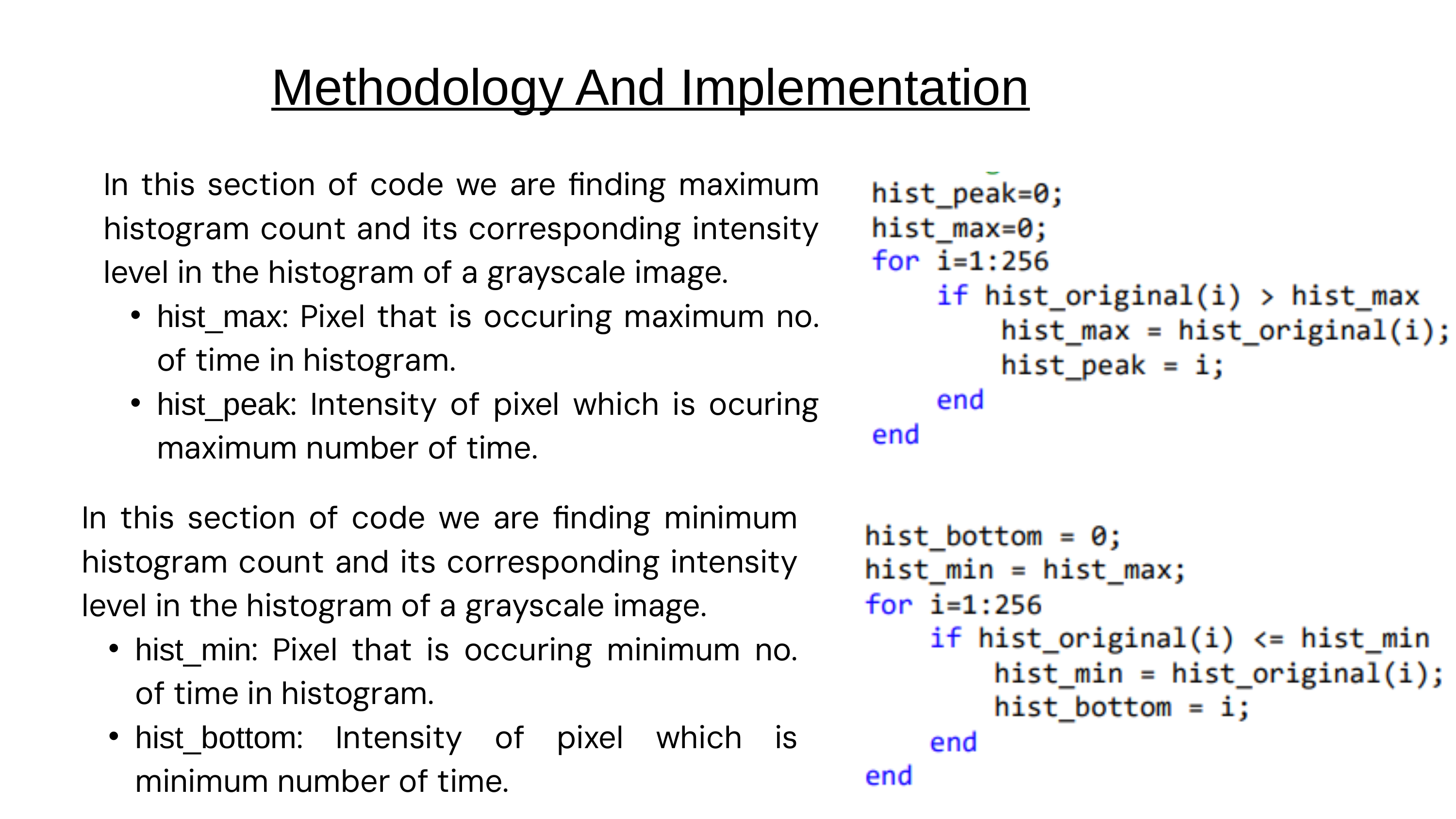

Methodology And Implementation
In this section of code we are finding maximum histogram count and its corresponding intensity level in the histogram of a grayscale image.
hist_max: Pixel that is occuring maximum no. of time in histogram.
hist_peak: Intensity of pixel which is ocuring maximum number of time.

In this section of code we are finding minimum histogram count and its corresponding intensity level in the histogram of a grayscale image.
hist_min: Pixel that is occuring minimum no. of time in histogram.
hist_bottom: Intensity of pixel which is minimum number of time.